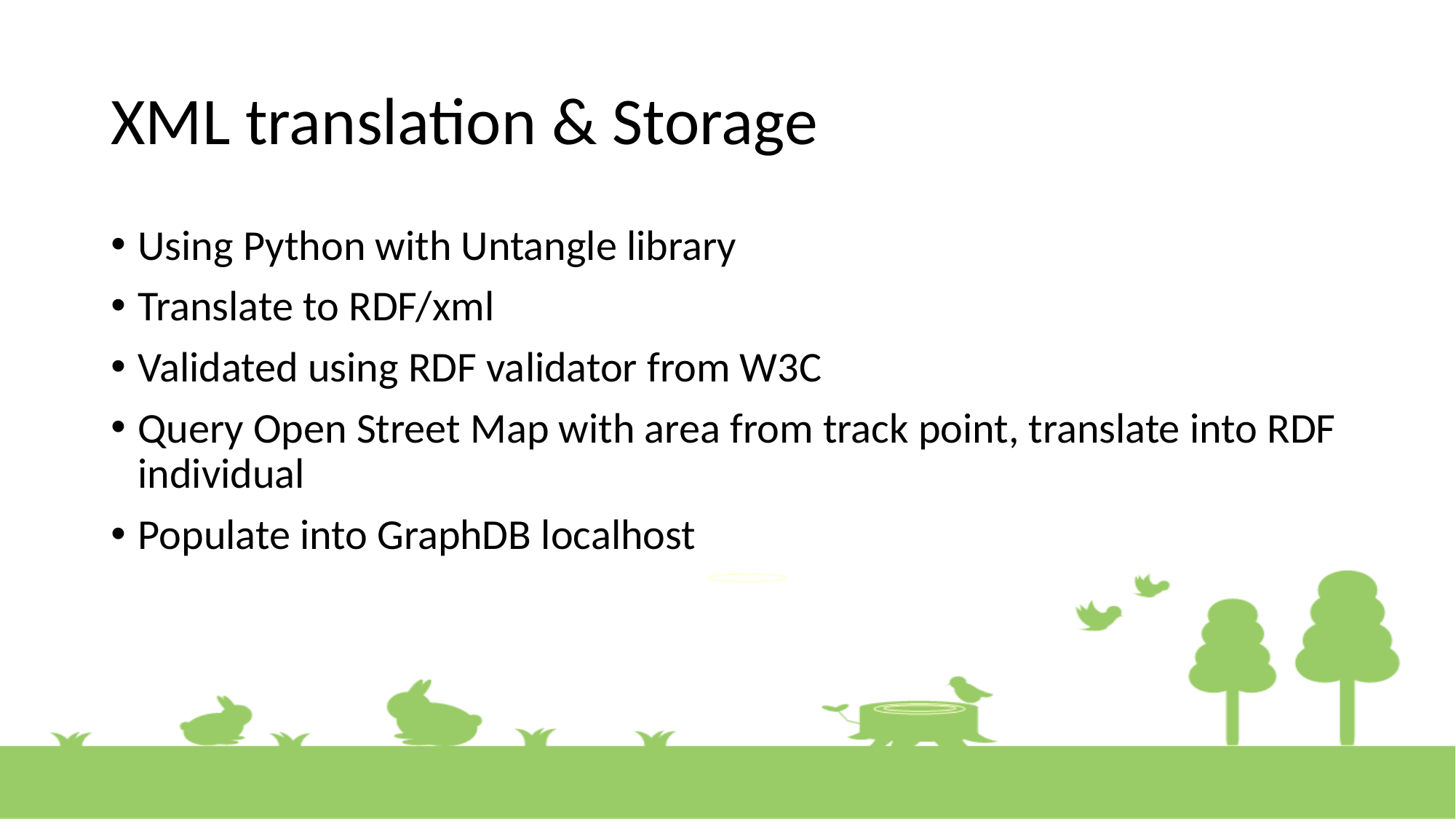

XML translation & Storage
Using Python with Untangle library
Translate to RDF/xml
Validated using RDF validator from W3C
Query Open Street Map with area from track point, translate into RDF individual
Populate into GraphDB localhost